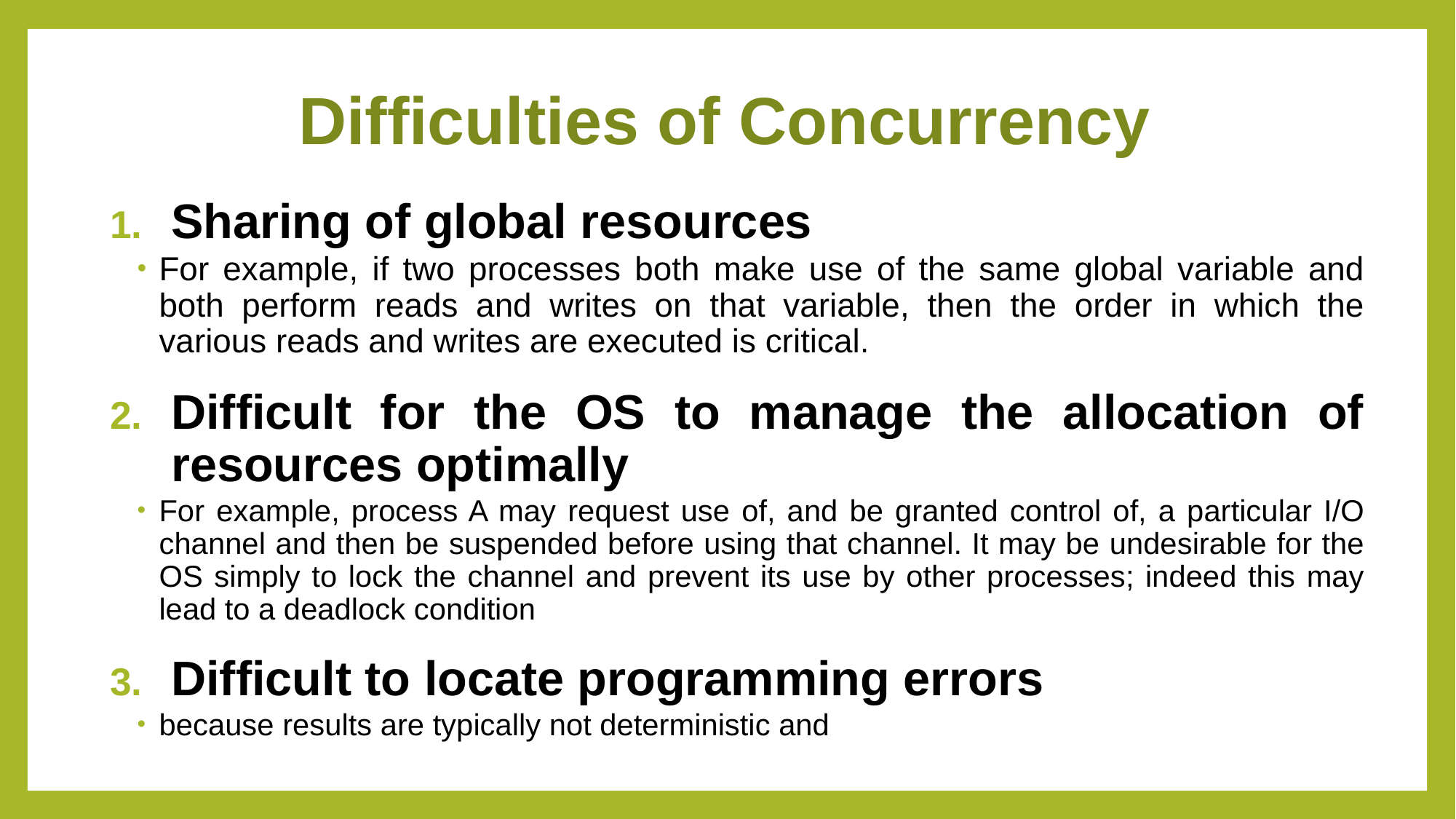

# Difficulties of Concurrency
Sharing of global resources
For example, if two processes both make use of the same global variable and both perform reads and writes on that variable, then the order in which the various reads and writes are executed is critical.
Difficult for the OS to manage the allocation of resources optimally
For example, process A may request use of, and be granted control of, a particular I/O channel and then be suspended before using that channel. It may be undesirable for the OS simply to lock the channel and prevent its use by other processes; indeed this may lead to a deadlock condition
Difficult to locate programming errors
because results are typically not deterministic and